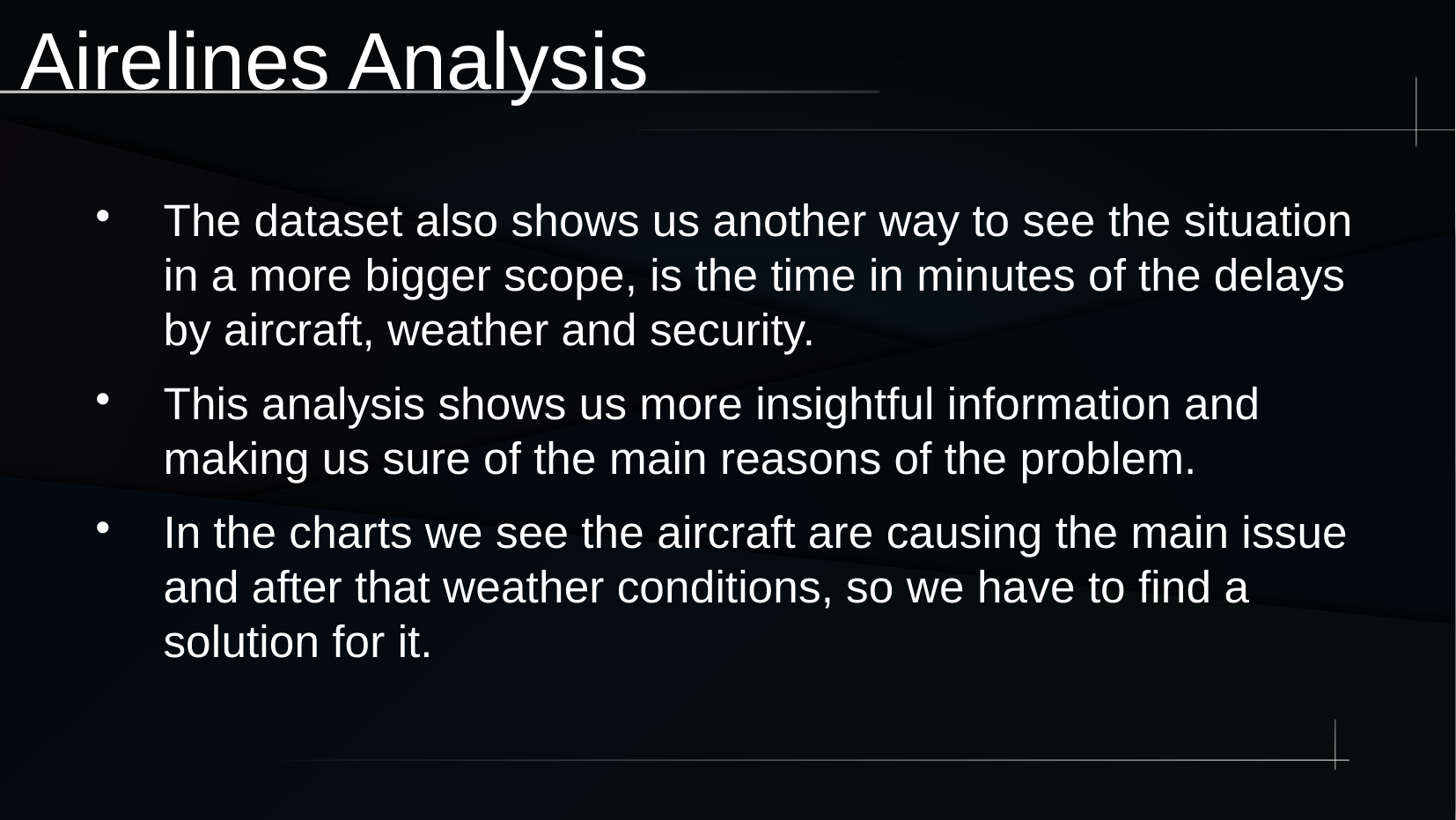

Airelines Analysis
The dataset also shows us another way to see the situation in a more bigger scope, is the time in minutes of the delays by aircraft, weather and security.
This analysis shows us more insightful information and making us sure of the main reasons of the problem.
In the charts we see the aircraft are causing the main issue and after that weather conditions, so we have to find a solution for it.